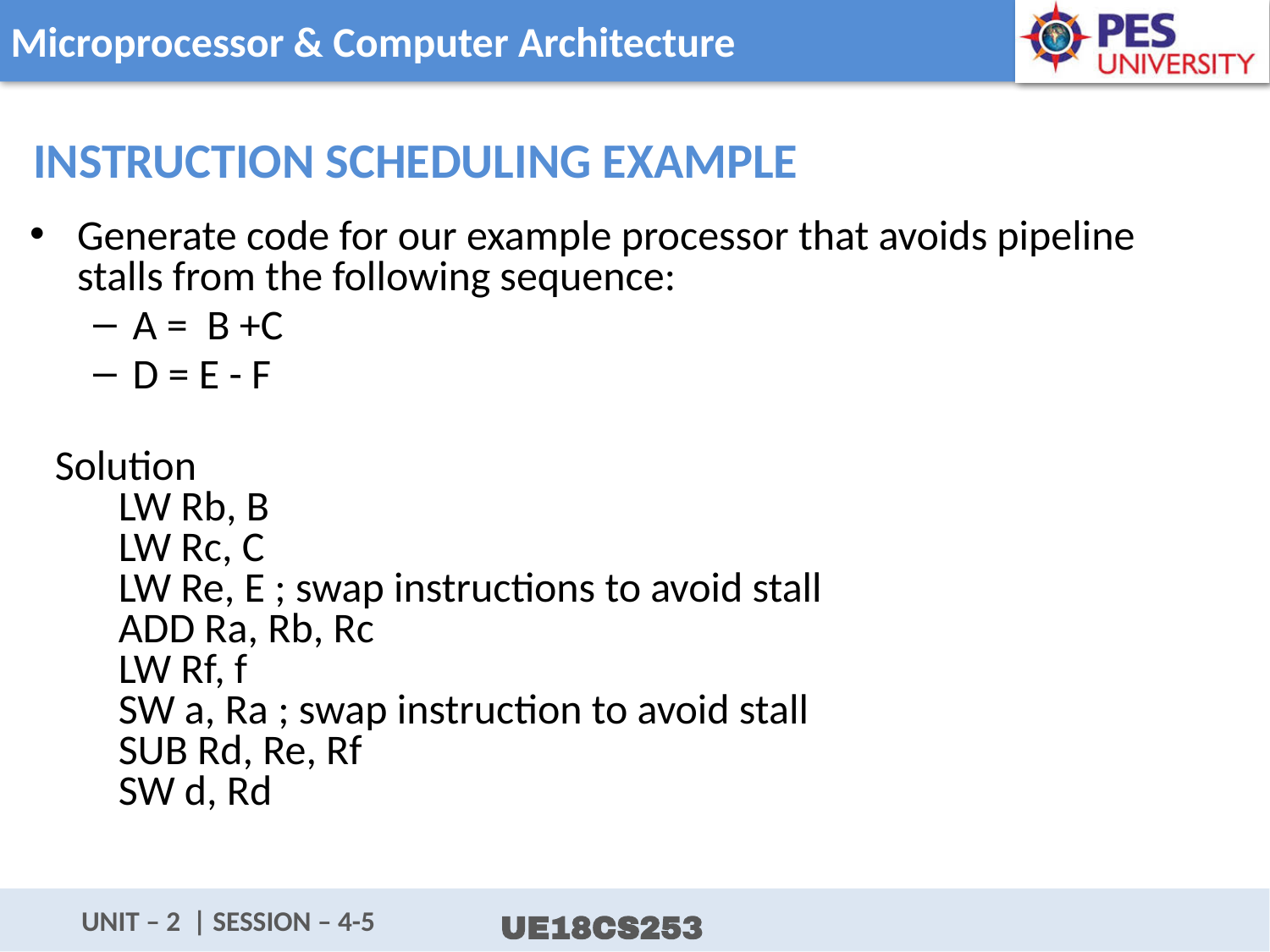

Instruction scheduling example
Generate code for our example processor that avoids pipeline stalls from the following sequence:
A =  B +C
D = E - F
Solution
LW Rb, B
LW Rc, C
LW Re, E ; swap instructions to avoid stall
ADD Ra, Rb, Rc
LW Rf, f
SW a, Ra ; swap instruction to avoid stall
SUB Rd, Re, Rf
SW d, Rd